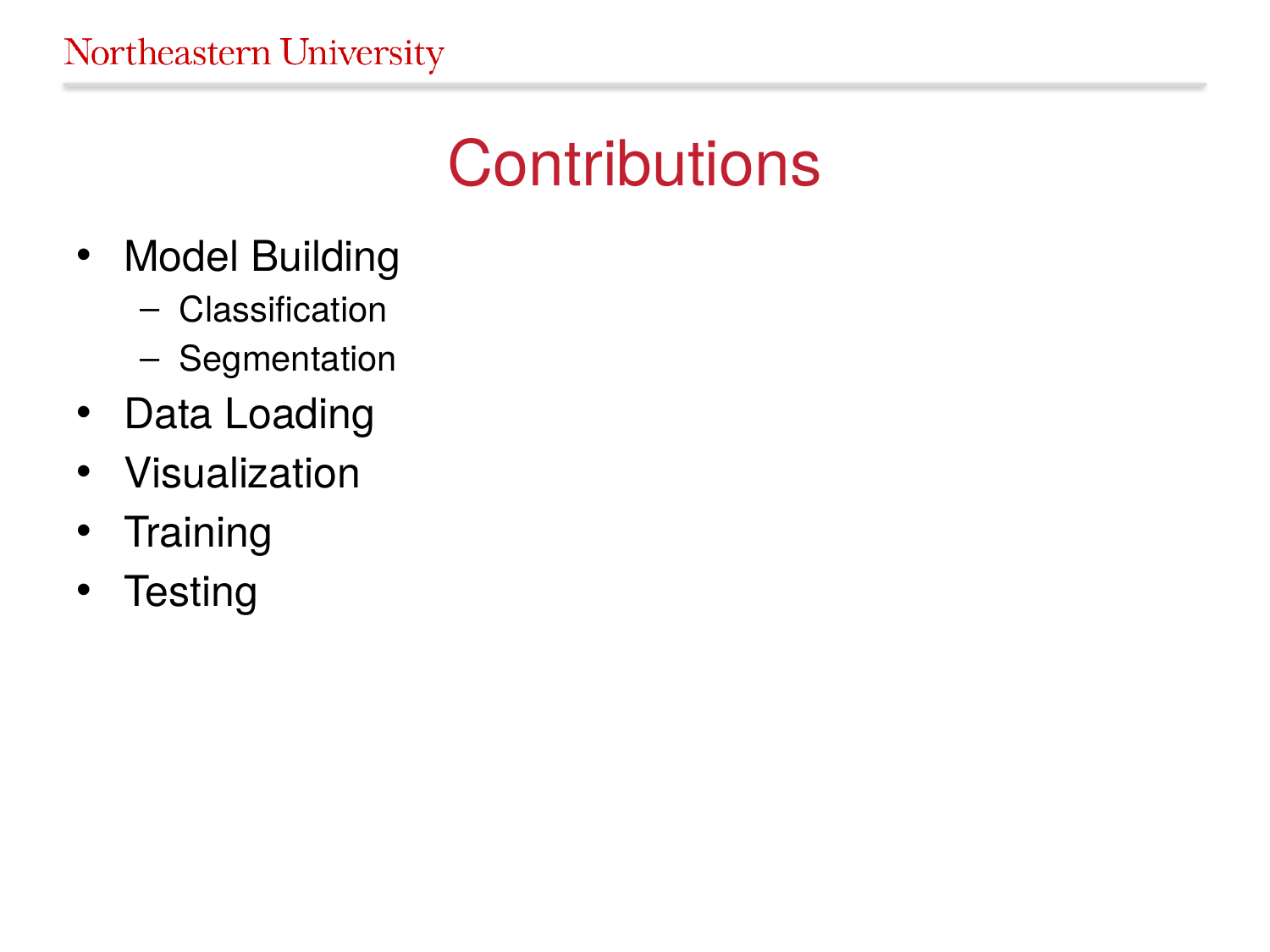

# Contributions
Model Building
Classification
Segmentation
Data Loading
Visualization
Training
Testing